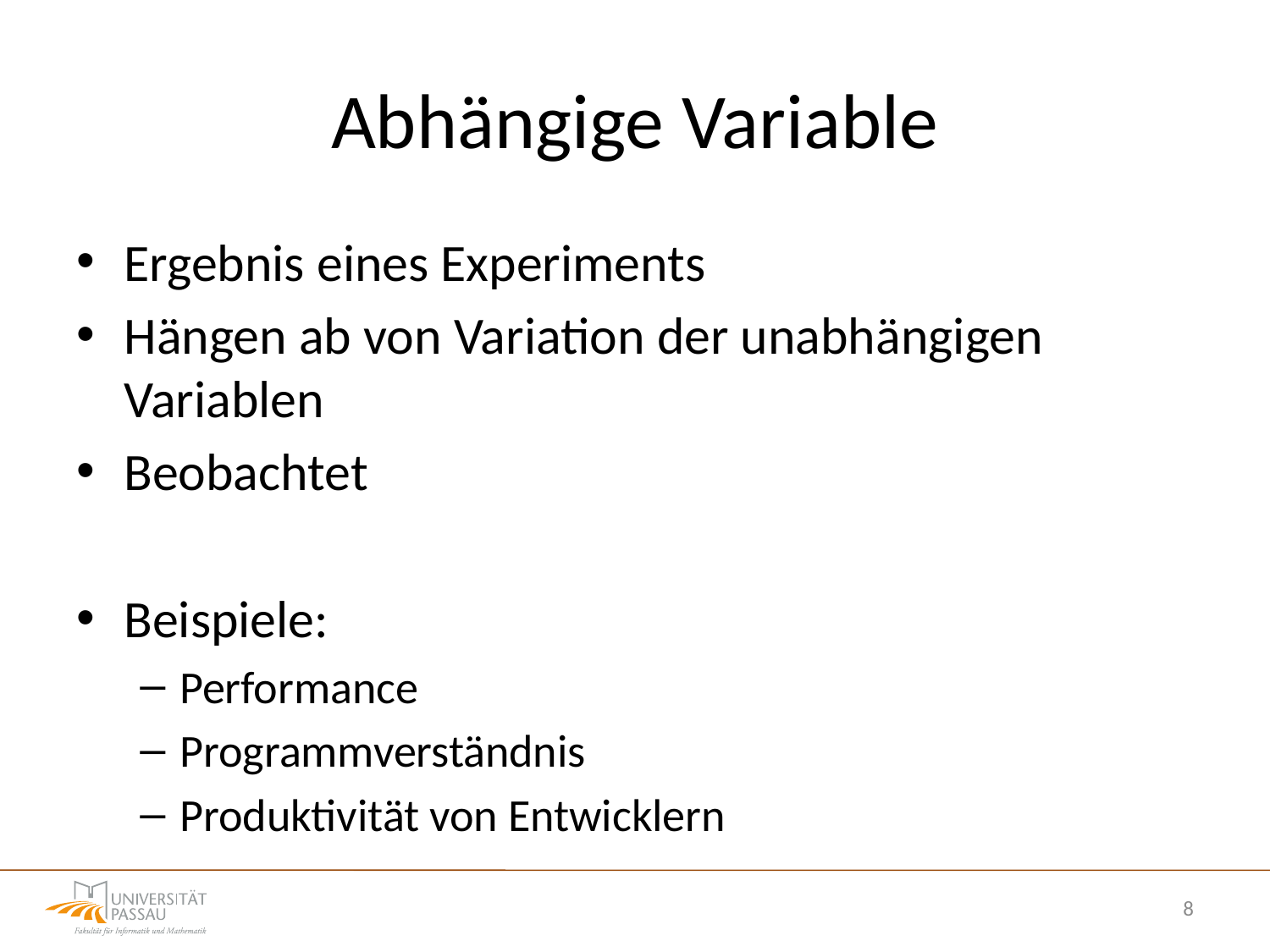

# Abhängige Variable
Ergebnis eines Experiments
Hängen ab von Variation der unabhängigen Variablen
Beobachtet

Beispiele:
Performance
Programmverständnis
Produktivität von Entwicklern
8